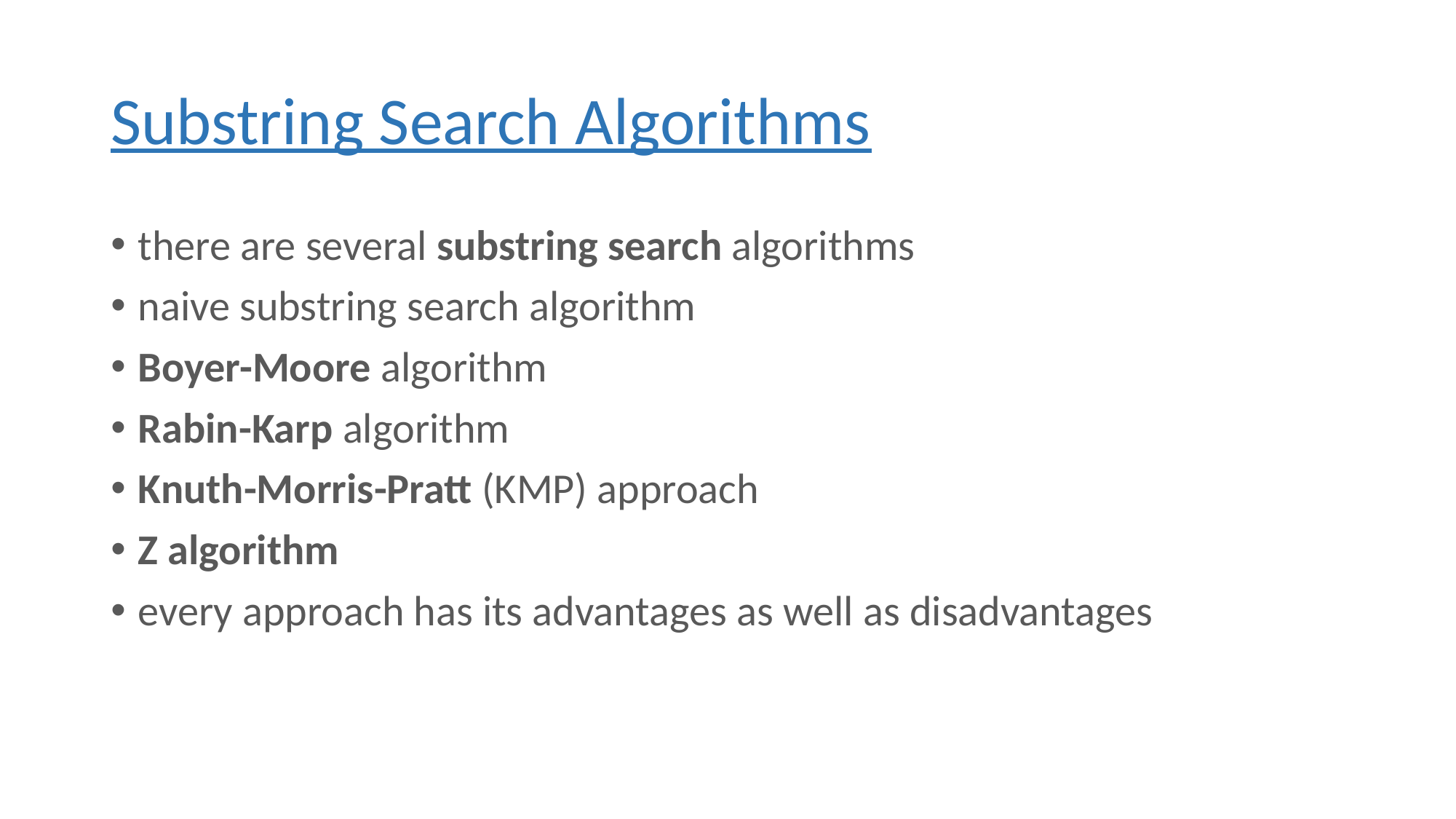

# Substring Search Algorithms
there are several substring search algorithms
naive substring search algorithm
Boyer-Moore algorithm
Rabin-Karp algorithm
Knuth-Morris-Pratt (KMP) approach
Z algorithm
every approach has its advantages as well as disadvantages